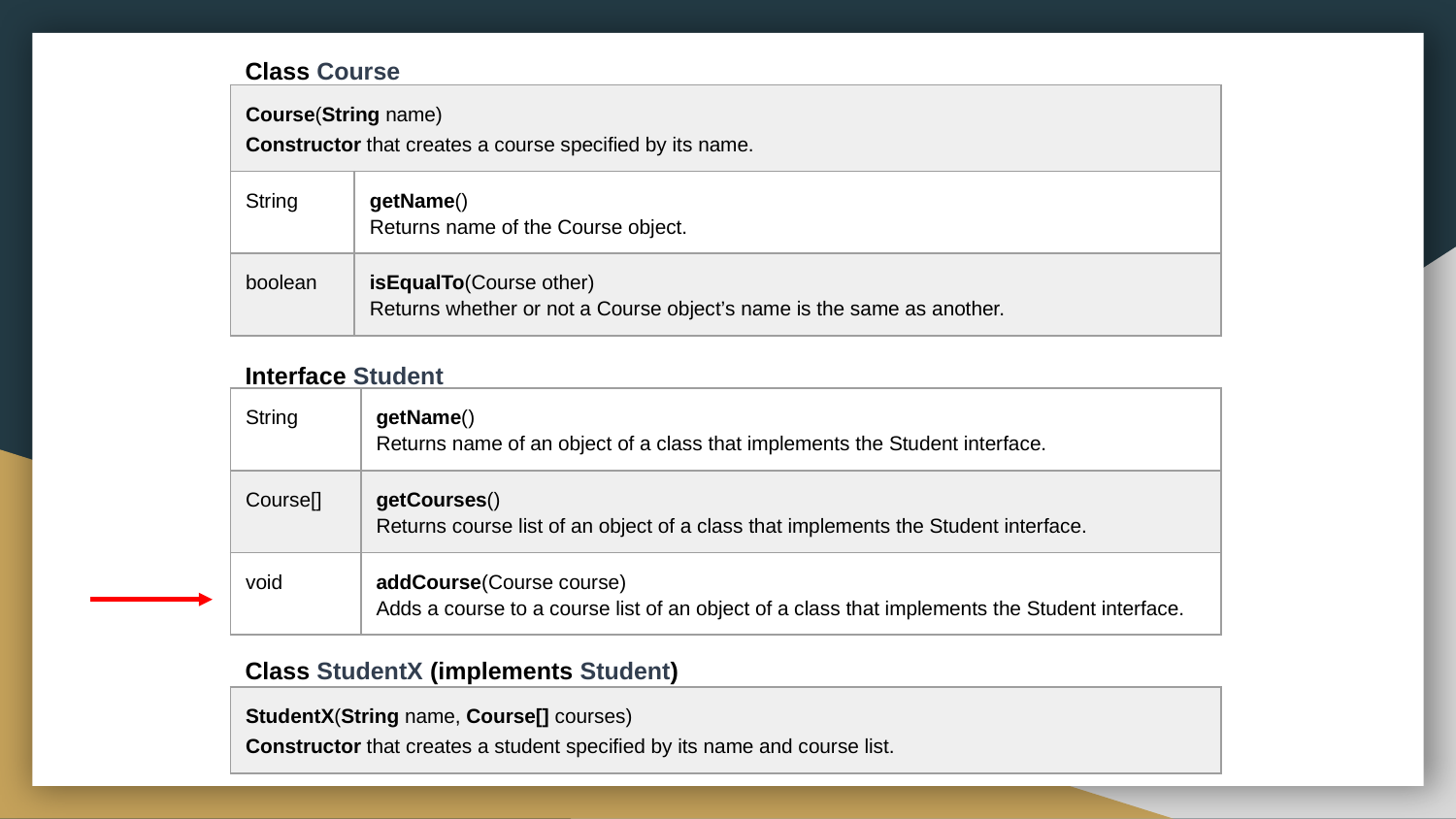

Class Course
| Course(String name) Constructor that creates a course specified by its name. |  |
| --- | --- |
| String | getName() Returns name of the Course object. |
| boolean | isEqualTo(Course other) Returns whether or not a Course object’s name is the same as another. |
Interface Student
| String | getName() Returns name of an object of a class that implements the Student interface. |
| --- | --- |
| Course[] | getCourses() Returns course list of an object of a class that implements the Student interface. |
| void | addCourse(Course course) Adds a course to a course list of an object of a class that implements the Student interface. |
Class StudentX (implements Student)
| StudentX(String name, Course[] courses) Constructor that creates a student specified by its name and course list. |
| --- |